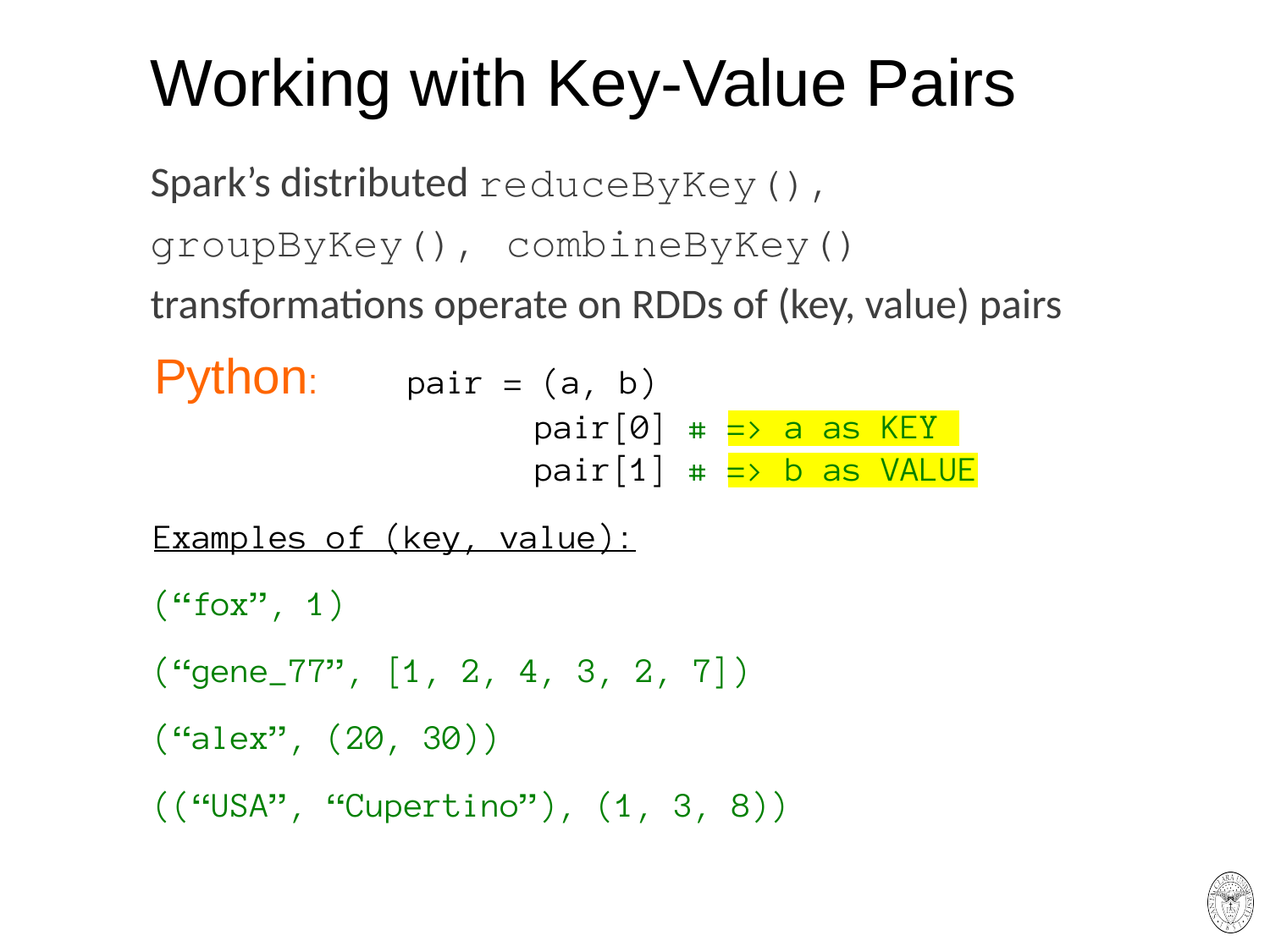

# Working with Key-Value Pairs
Spark’s distributed reduceByKey(), groupByKey(), combineByKey() transformations operate on RDDs of (key, value) pairs
Python: 	pair = (a, b)
            		pair[0] # => a as KEY
			pair[1] # => b as VALUE
Examples of (key, value):
(“fox”, 1)
(“gene_77”, [1, 2, 4, 3, 2, 7])
(“alex”, (20, 30))
((“USA”, “Cupertino”), (1, 3, 8))